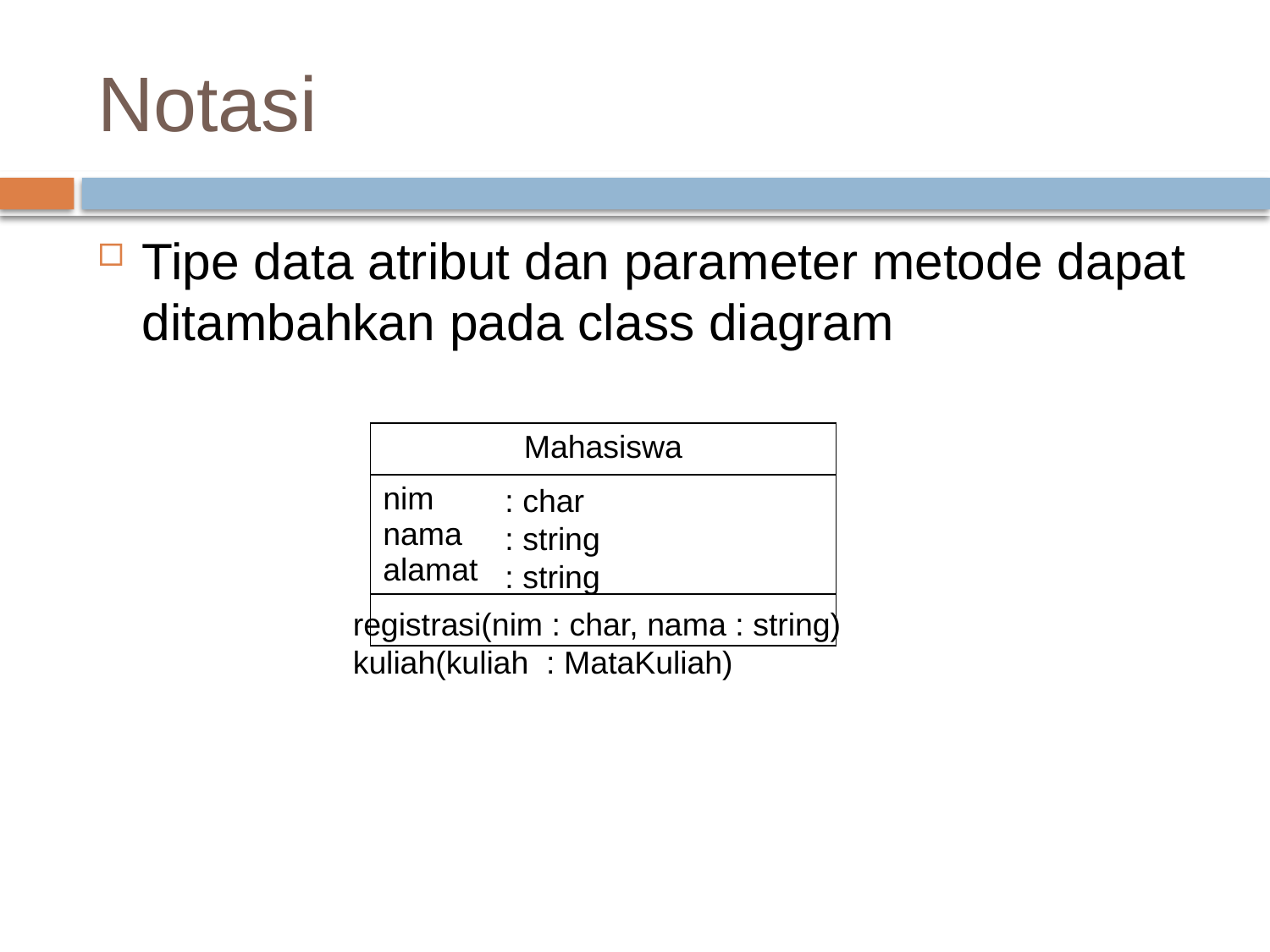

# Notasi
Tipe data atribut dan parameter metode dapat ditambahkan pada class diagram
| Mahasiswa |
| --- |
| nim nama alamat |
|  |
: char
: string
: string
registrasi(nim : char, nama : string)
kuliah(kuliah  : MataKuliah)